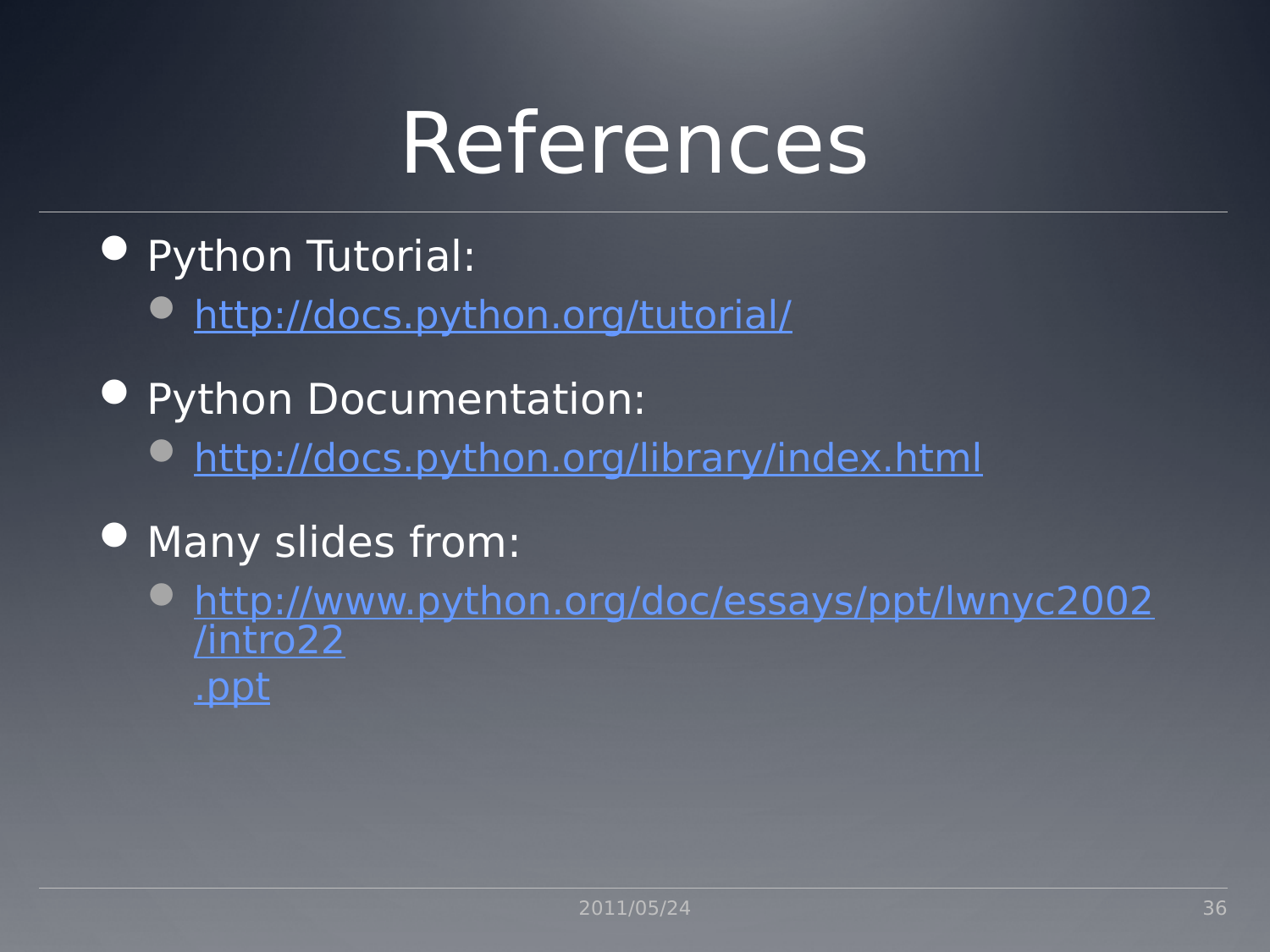

# References
Python Tutorial:
http://docs.python.org/tutorial/
Python Documentation:
http://docs.python.org/library/index.html
Many slides from:
http://www.python.org/doc/essays/ppt/lwnyc2002/intro22.ppt
2011/05/24
36